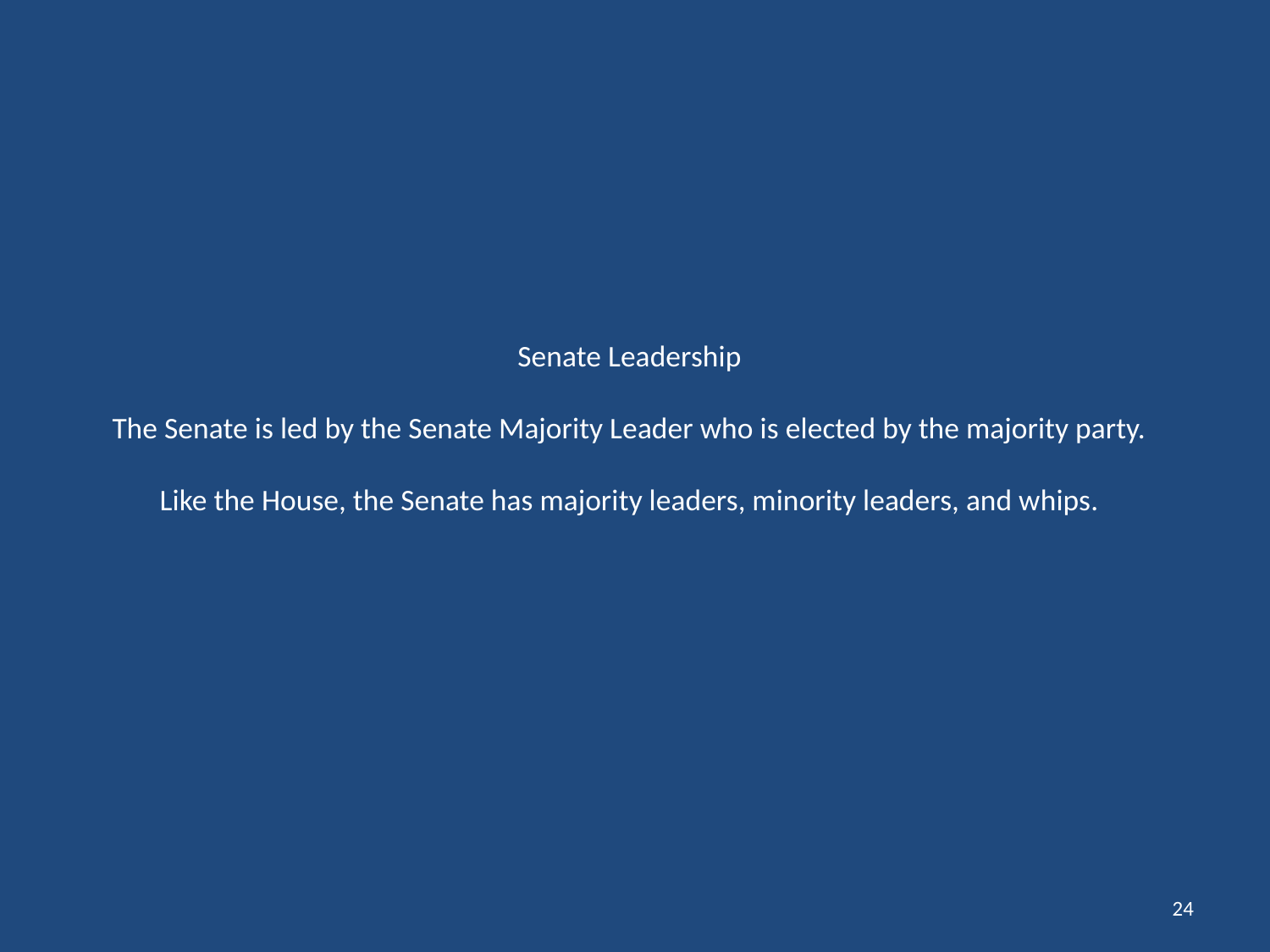

# Senate Leadership The Senate is led by the Senate Majority Leader who is elected by the majority party. Like the House, the Senate has majority leaders, minority leaders, and whips.
24